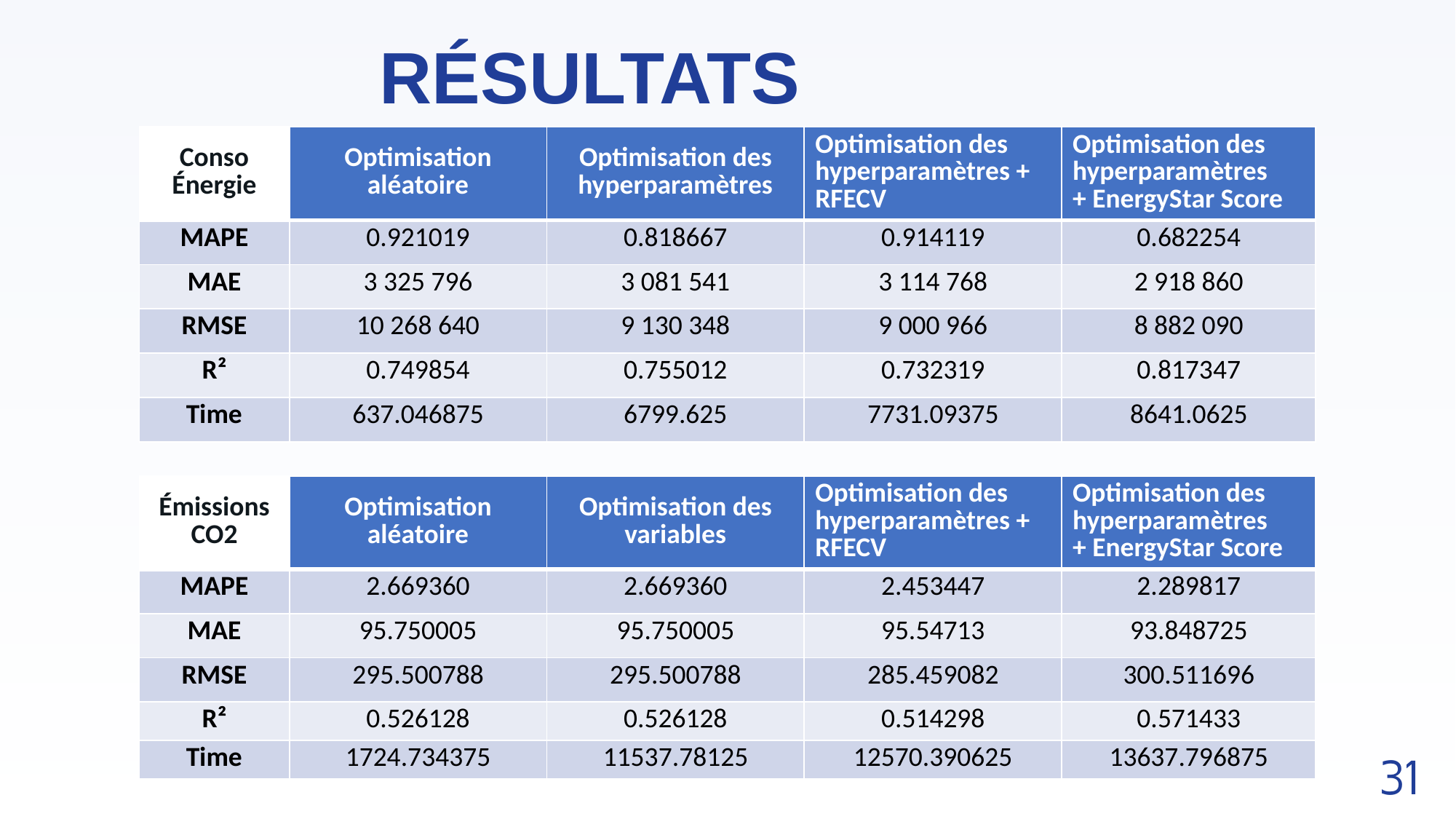

# RÉSULTATS FINAUX :
| Conso Énergie | Optimisation aléatoire | Optimisation des hyperparamètres | Optimisation des hyperparamètres + RFECV | Optimisation des hyperparamètres + EnergyStar Score |
| --- | --- | --- | --- | --- |
| MAPE | 0.921019 | 0.818667 | 0.914119 | 0.682254 |
| MAE | 3 325 796 | 3 081 541 | 3 114 768 | 2 918 860 |
| RMSE | 10 268 640 | 9 130 348 | 9 000 966 | 8 882 090 |
| R² | 0.749854 | 0.755012 | 0.732319 | 0.817347 |
| Time | 637.046875 | 6799.625 | 7731.09375 | 8641.0625 |
| Émissions CO2 | Optimisation aléatoire | Optimisation des variables | Optimisation des hyperparamètres + RFECV | Optimisation des hyperparamètres + EnergyStar Score |
| --- | --- | --- | --- | --- |
| MAPE | 2.669360 | 2.669360 | 2.453447 | 2.289817 |
| MAE | 95.750005 | 95.750005 | 95.54713 | 93.848725 |
| RMSE | 295.500788 | 295.500788 | 285.459082 | 300.511696 |
| R² | 0.526128 | 0.526128 | 0.514298 | 0.571433 |
| Time | 1724.734375 | 11537.78125 | 12570.390625 | 13637.796875 |
31